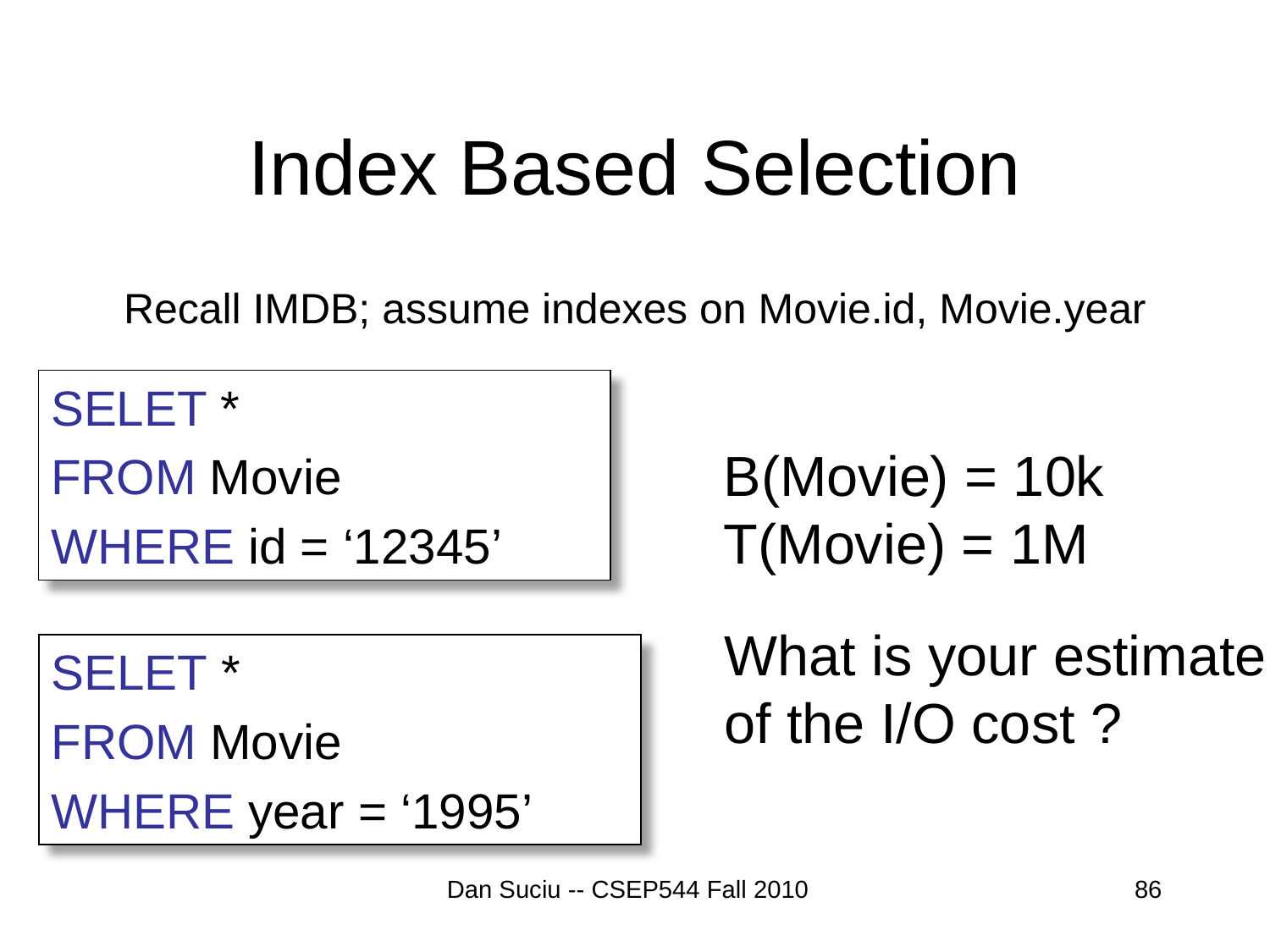

# Index Based Selection
Recall IMDB; assume indexes on Movie.id, Movie.year
SELET *
FROM Movie
WHERE id = ‘12345’
B(Movie) = 10k
T(Movie) = 1M
What is your estimate
of the I/O cost ?
SELET *
FROM Movie
WHERE year = ‘1995’
Dan Suciu -- CSEP544 Fall 2010
86